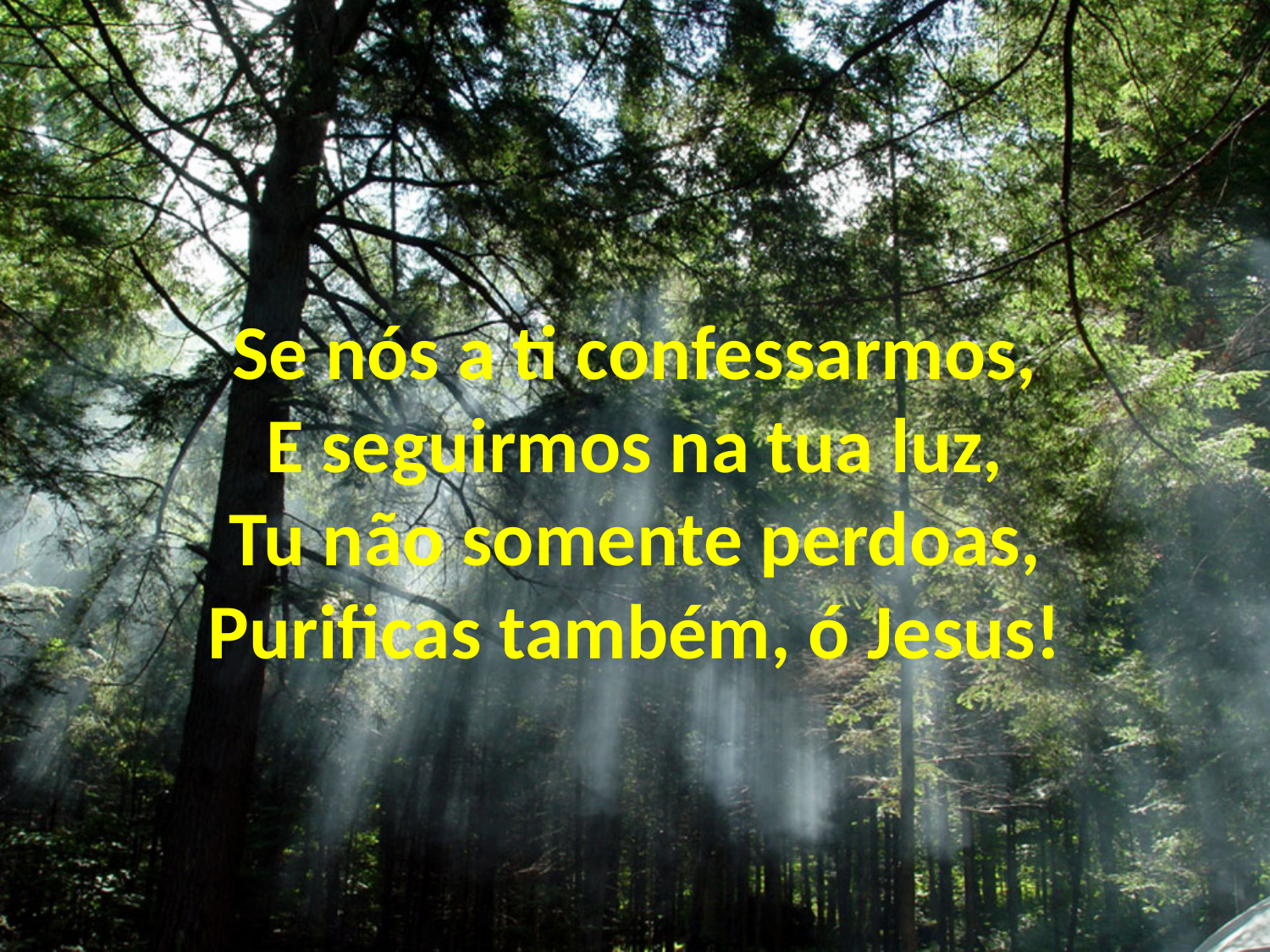

Se nós a ti confessarmos,
E seguirmos na tua luz,
Tu não somente perdoas,
Purificas também, ó Jesus!